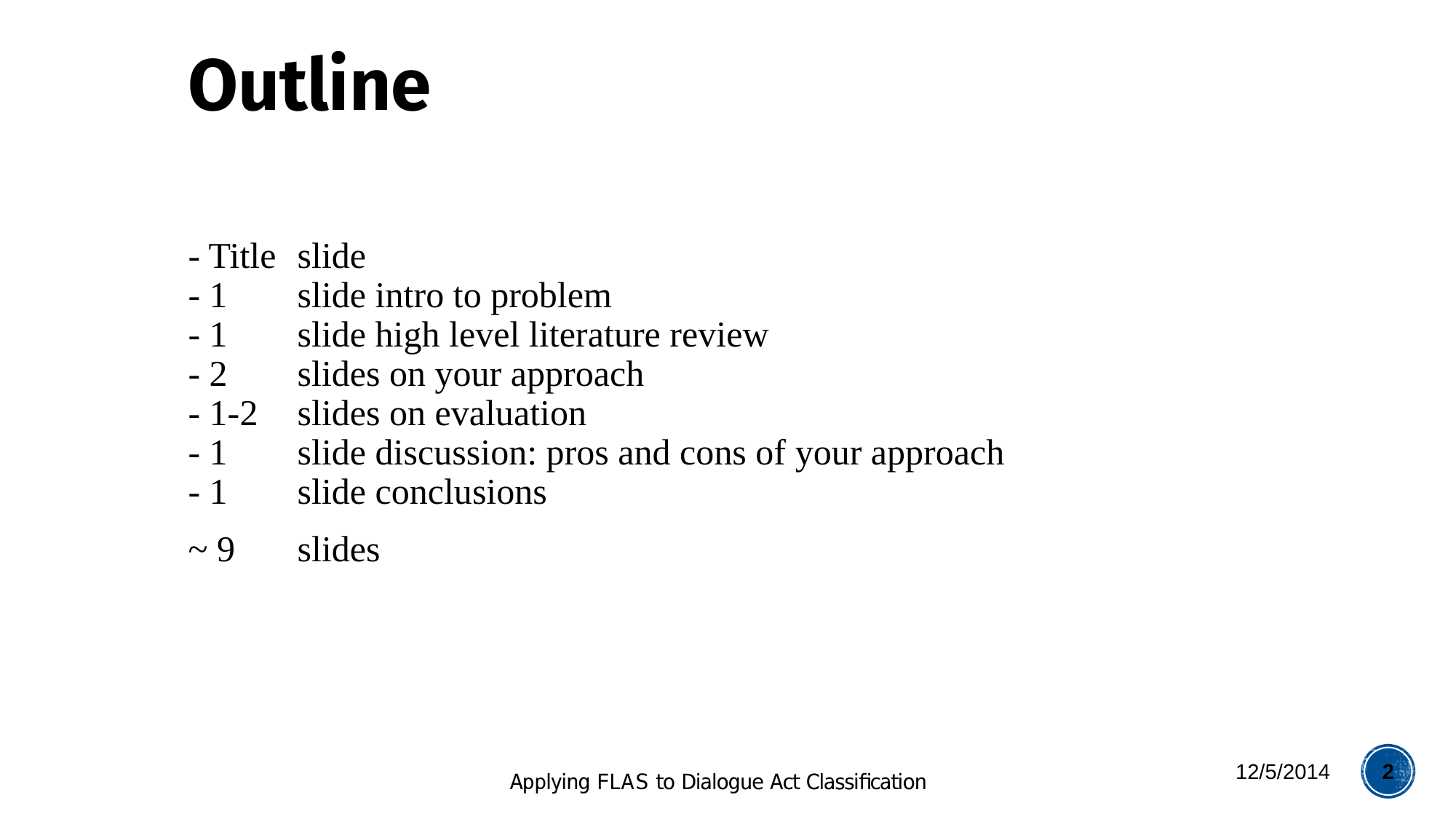

# Outline

- Title 	slide
- 1 	slide intro to problem
- 1 	slide high level literature review
- 2 	slides on your approach
- 1-2 	slides on evaluation
- 1 	slide discussion: pros and cons of your approach
- 1 	slide conclusions
~ 9 	slides

12/5/2014
2
Applying FLAS to Dialogue Act Classification